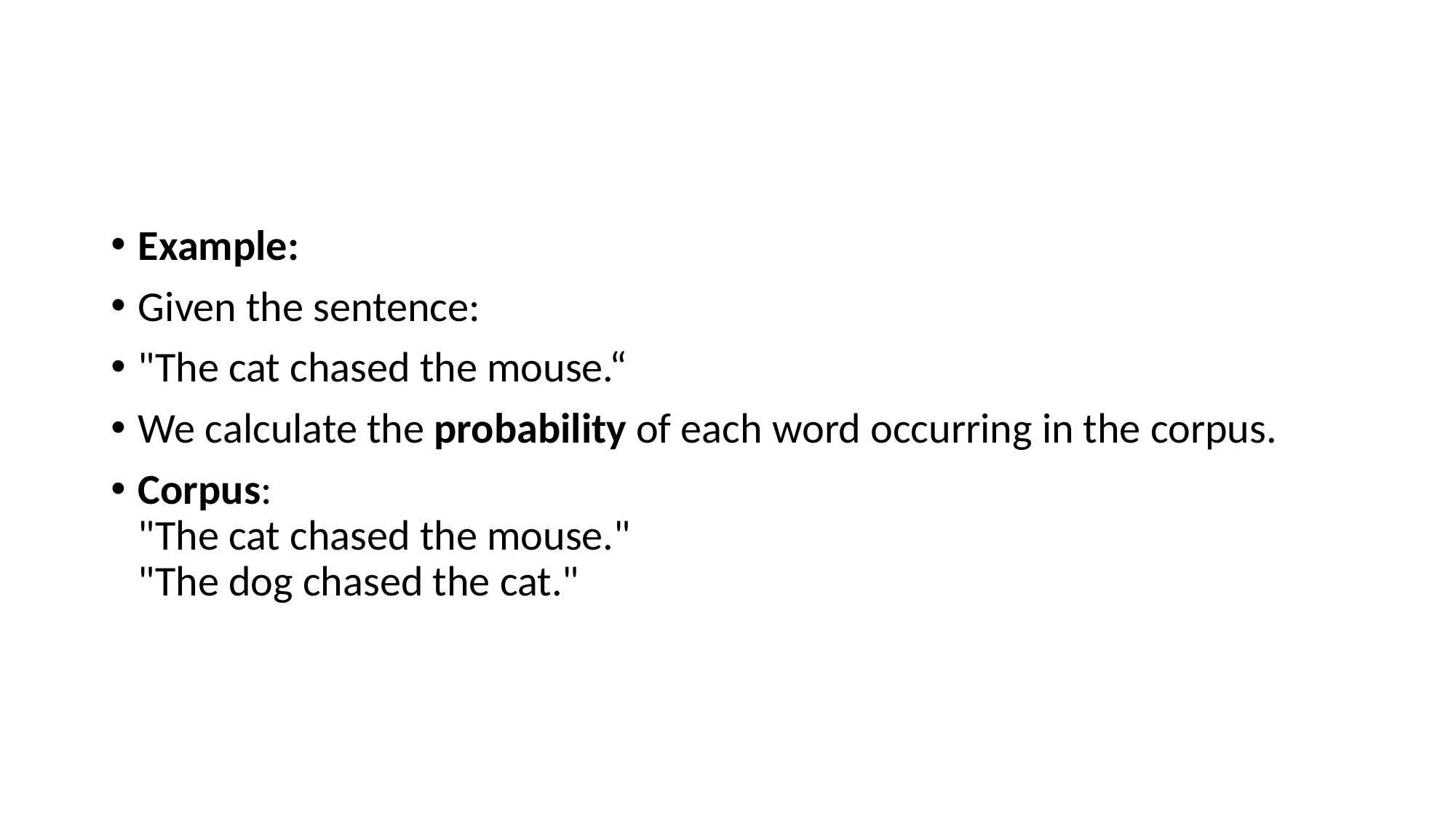

#
Example:
Given the sentence:
"The cat chased the mouse.“
We calculate the probability of each word occurring in the corpus.
Corpus:
"The cat chased the mouse."
"The dog chased the cat."